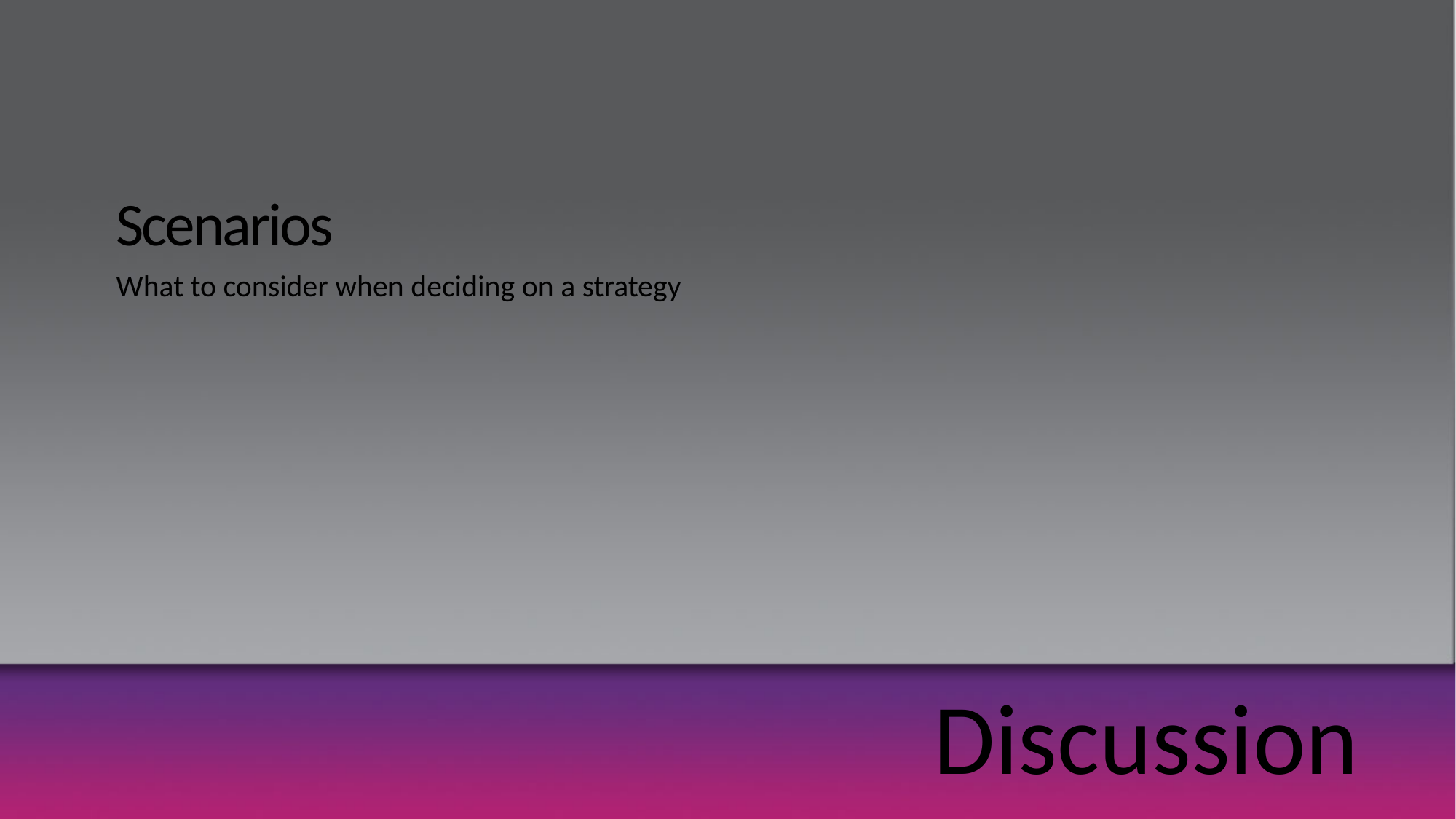

# Scenarios
What to consider when deciding on a strategy
Discussion